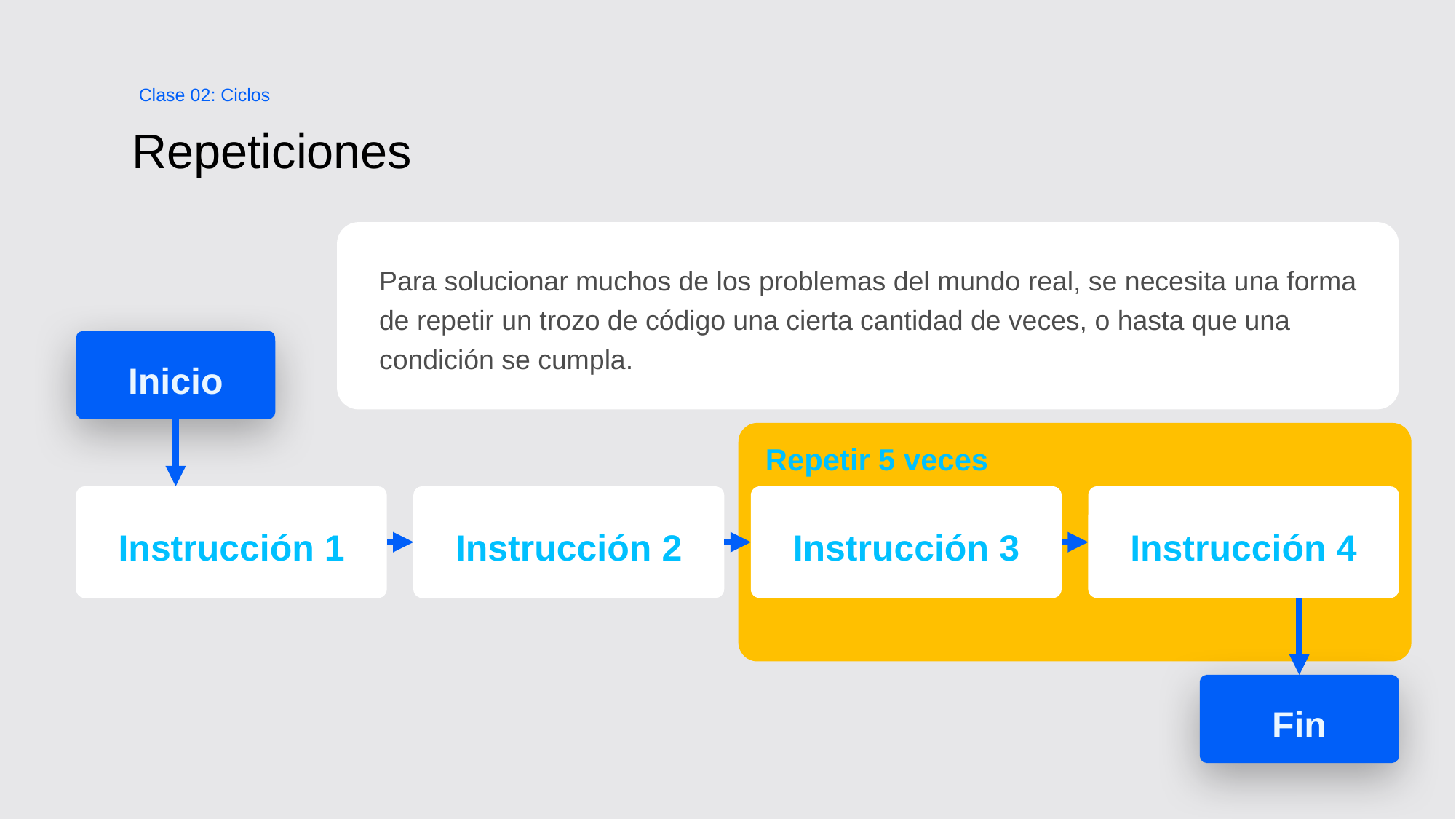

Clase 02: Ciclos
# Repeticiones
Para solucionar muchos de los problemas del mundo real, se necesita una forma de repetir un trozo de código una cierta cantidad de veces, o hasta que una condición se cumpla.
Inicio

Instrucción 1
Instrucción 2
Instrucción 3
Instrucción 4
Fin
Repetir 5 veces